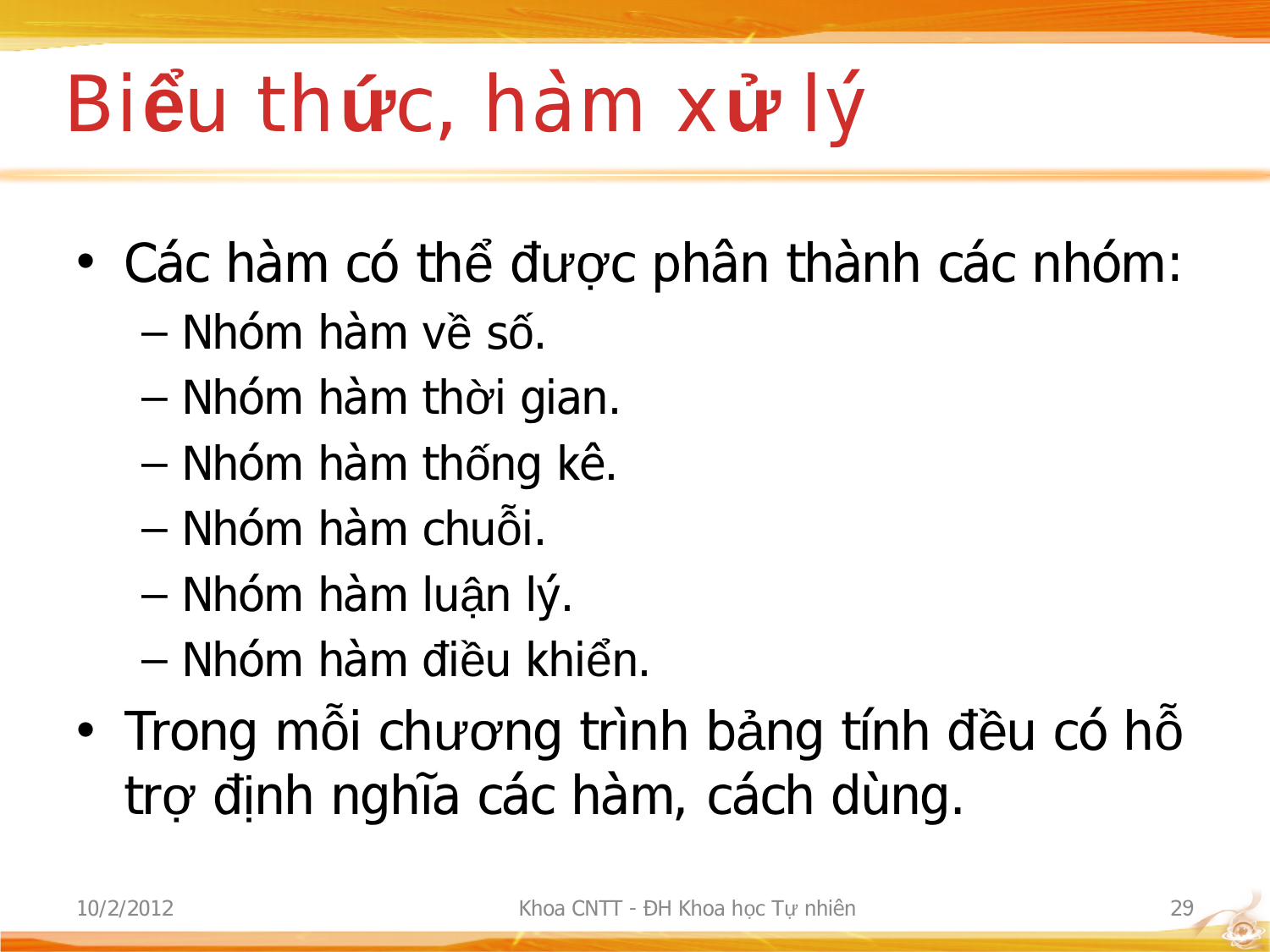

# Biểu thức, hàm xử lý
Các hàm có thể được phân thành các nhóm:
Nhóm hàm về số.
Nhóm hàm thời gian.
Nhóm hàm thống kê.
Nhóm hàm chuỗi.
Nhóm hàm luận lý.
Nhóm hàm điều khiển.
Trong mỗi chương trình bảng tính đều có hỗ trợ định nghĩa các hàm, cách dùng.
10/2/2012
Khoa CNTT - ĐH Khoa học Tự nhiên
29